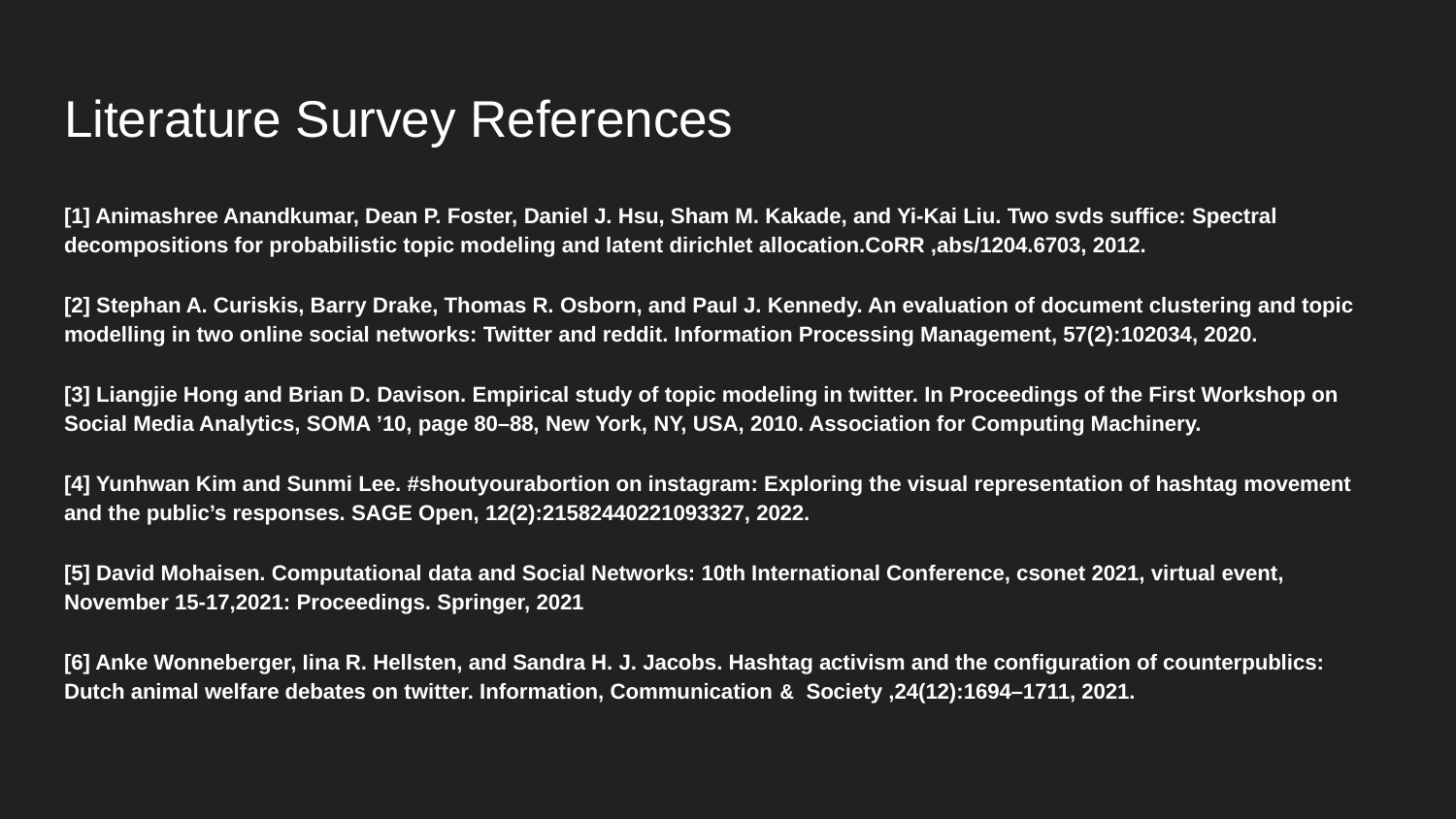

# Literature Survey References
[1] Animashree Anandkumar, Dean P. Foster, Daniel J. Hsu, Sham M. Kakade, and Yi-Kai Liu. Two svds suffice: Spectral decompositions for probabilistic topic modeling and latent dirichlet allocation.CoRR ,abs/1204.6703, 2012.

[2] Stephan A. Curiskis, Barry Drake, Thomas R. Osborn, and Paul J. Kennedy. An evaluation of document clustering and topic modelling in two online social networks: Twitter and reddit. Information Processing Management, 57(2):102034, 2020.

[3] Liangjie Hong and Brian D. Davison. Empirical study of topic modeling in twitter. In Proceedings of the First Workshop on Social Media Analytics, SOMA ’10, page 80–88, New York, NY, USA, 2010. Association for Computing Machinery.

[4] Yunhwan Kim and Sunmi Lee. #shoutyourabortion on instagram: Exploring the visual representation of hashtag movement and the public’s responses. SAGE Open, 12(2):21582440221093327, 2022.

[5] David Mohaisen. Computational data and Social Networks: 10th International Conference, csonet 2021, virtual event, November 15-17,2021: Proceedings. Springer, 2021

[6] Anke Wonneberger, Iina R. Hellsten, and Sandra H. J. Jacobs. Hashtag activism and the configuration of counterpublics: Dutch animal welfare debates on twitter. Information, Communication & Society ,24(12):1694–1711, 2021.